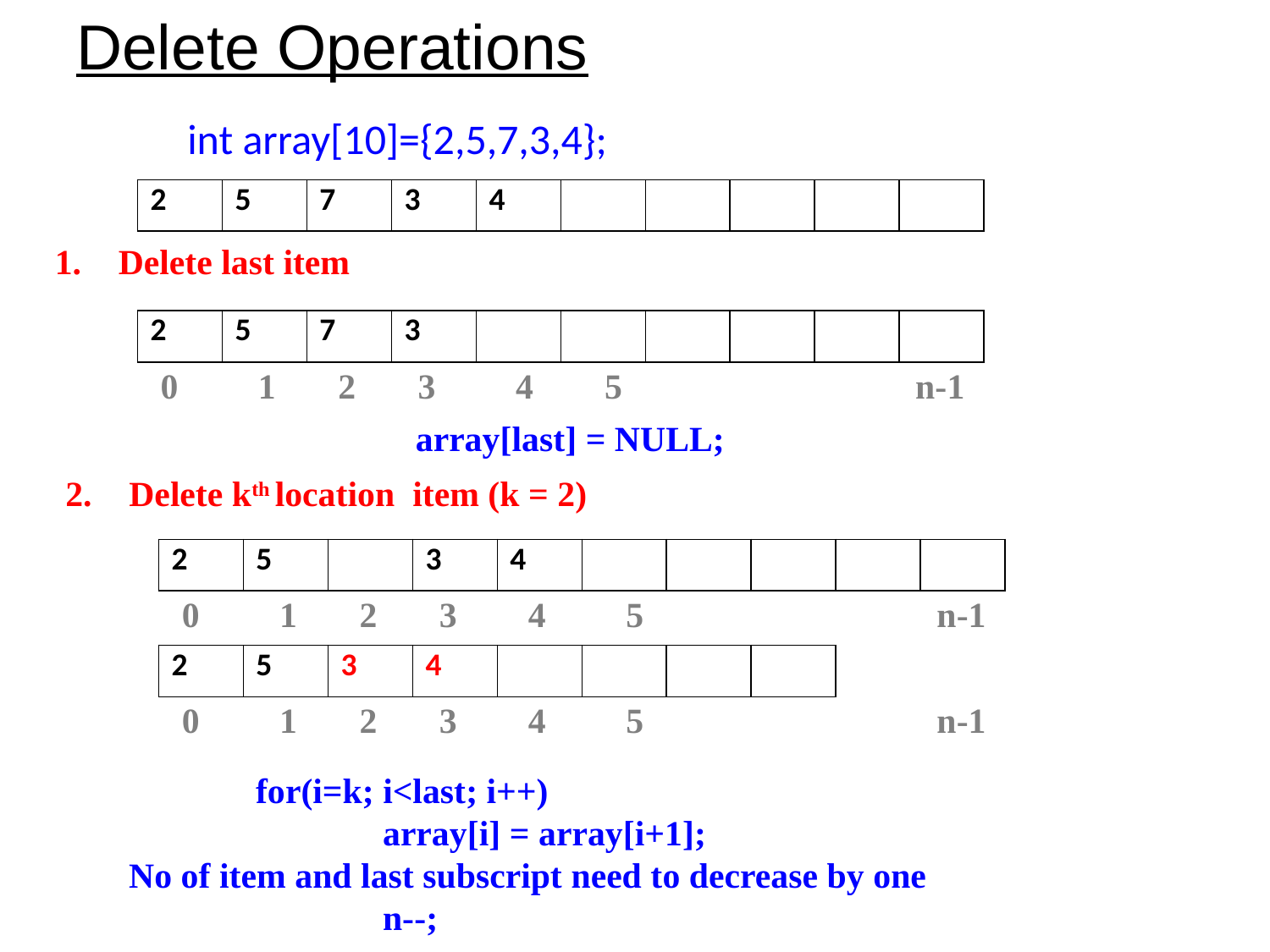

# Delete Operations
int array[10]={2,5,7,3,4};

| 2 | 5 | 7 | 3 | 4 |  |  |  |  |  |
| --- | --- | --- | --- | --- | --- | --- | --- | --- | --- |
Delete last item

| 2 | 5 | 7 | 3 |  |  |  |  |  |  |
| --- | --- | --- | --- | --- | --- | --- | --- | --- | --- |
0         1       2       3         4        5                                 n-1
array[last] = NULL;
Delete kth location  item (k = 2)
| 2 | 5 |  | 3 | 4 |  |  |  |  |  |
| --- | --- | --- | --- | --- | --- | --- | --- | --- | --- |
0         1       2       3        4         5                                 n-1
| 2 | 5 | 3 | 4 |  |  |  |  |
| --- | --- | --- | --- | --- | --- | --- | --- |
0         1       2       3        4         5                                 n-1
	for(i=k; i<last; i++)
		array[i] = array[i+1];
No of item and last subscript need to decrease by one
		n--;